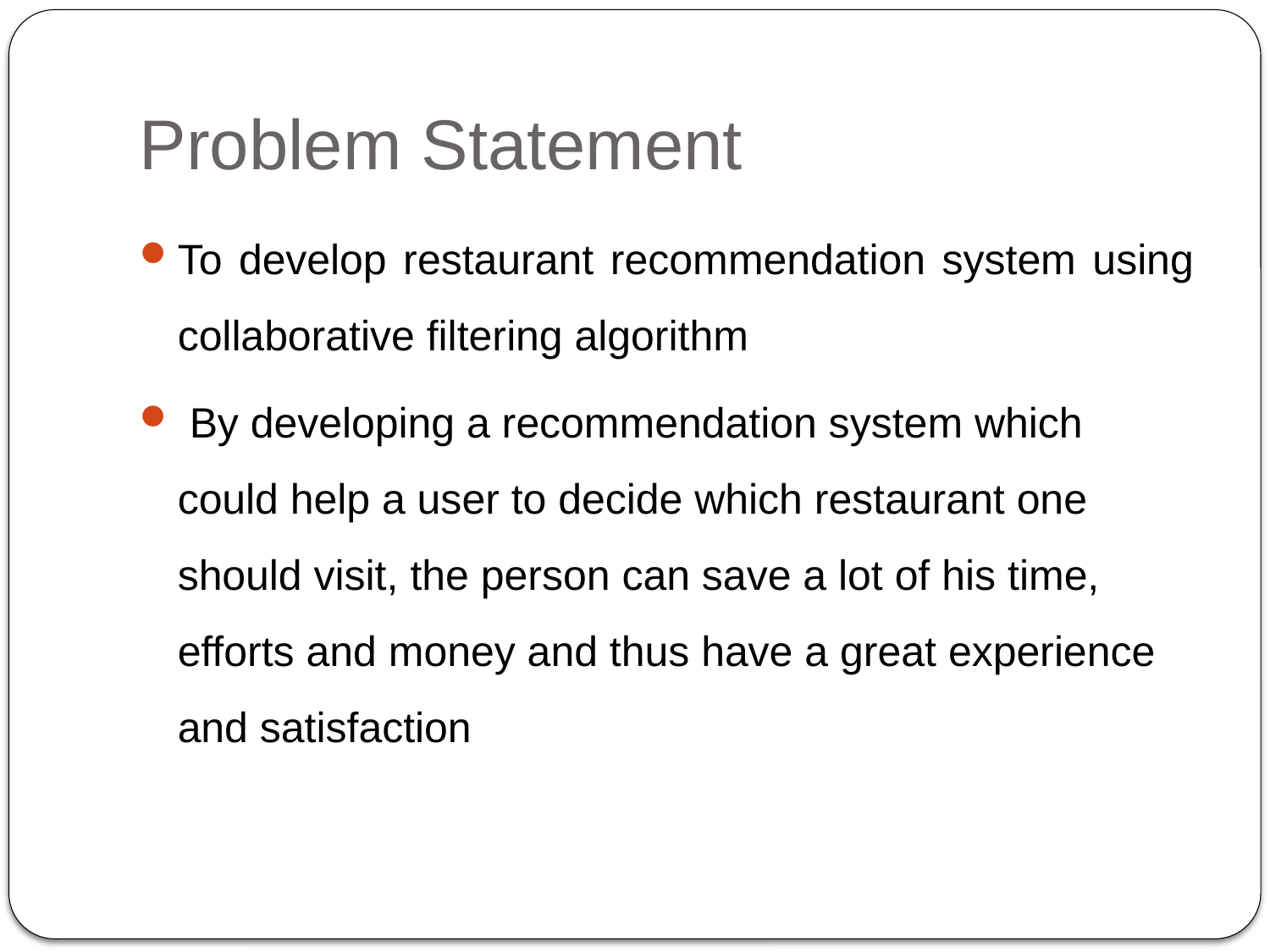

# Problem Statement
To develop restaurant recommendation system using collaborative filtering algorithm
 By developing a recommendation system which could help a user to decide which restaurant one should visit, the person can save a lot of his time, efforts and money and thus have a great experience and satisfaction